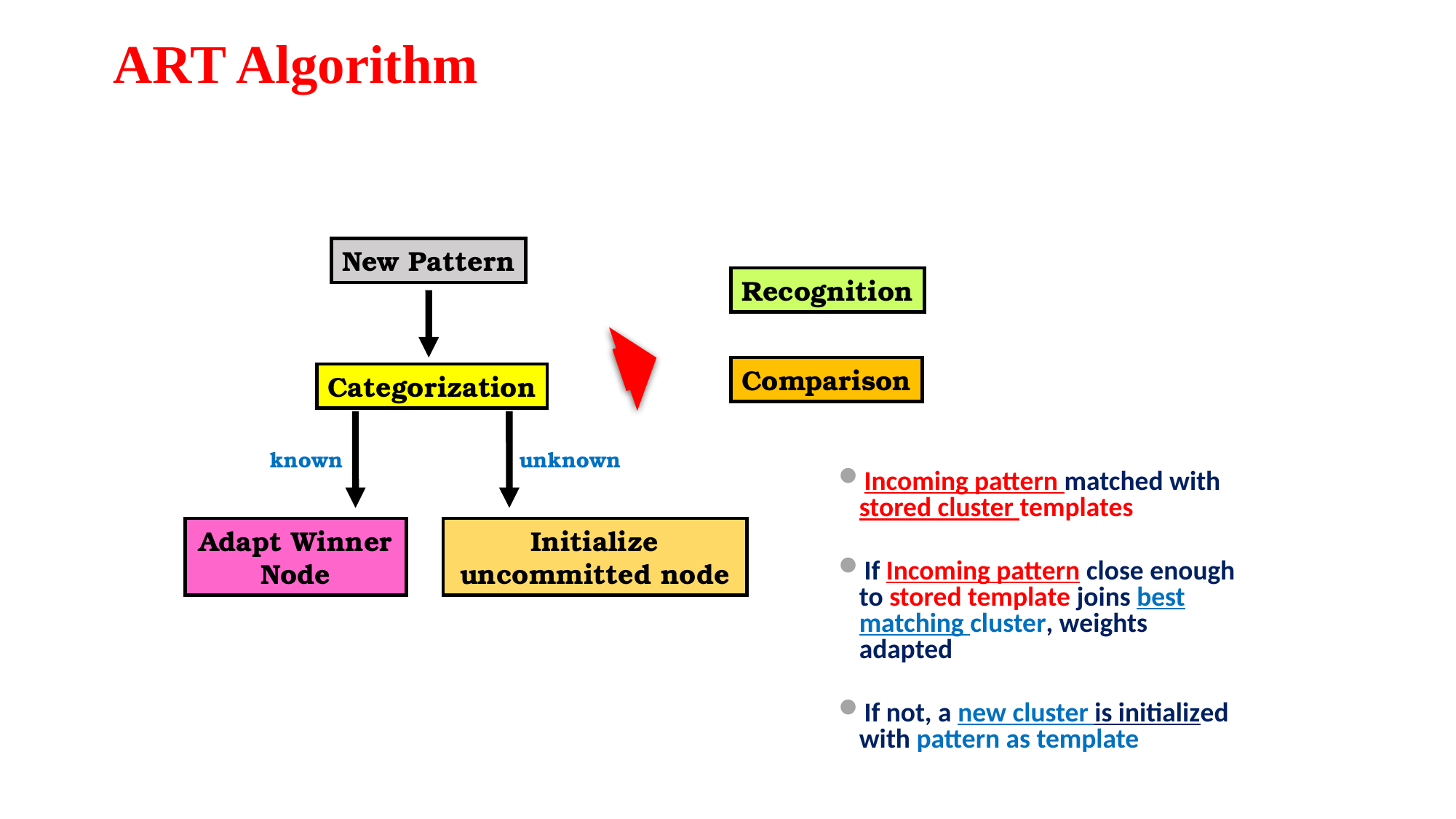

# ART Algorithm
New Pattern

Categorization

known
unknown
Adapt Winner Node
Initialize uncommitted node
Recognition

Comparison
Incoming pattern matched with stored cluster templates

If Incoming pattern close enough to stored template joins best matching cluster, weights  adapted

If not, a new cluster is initialized with pattern as template